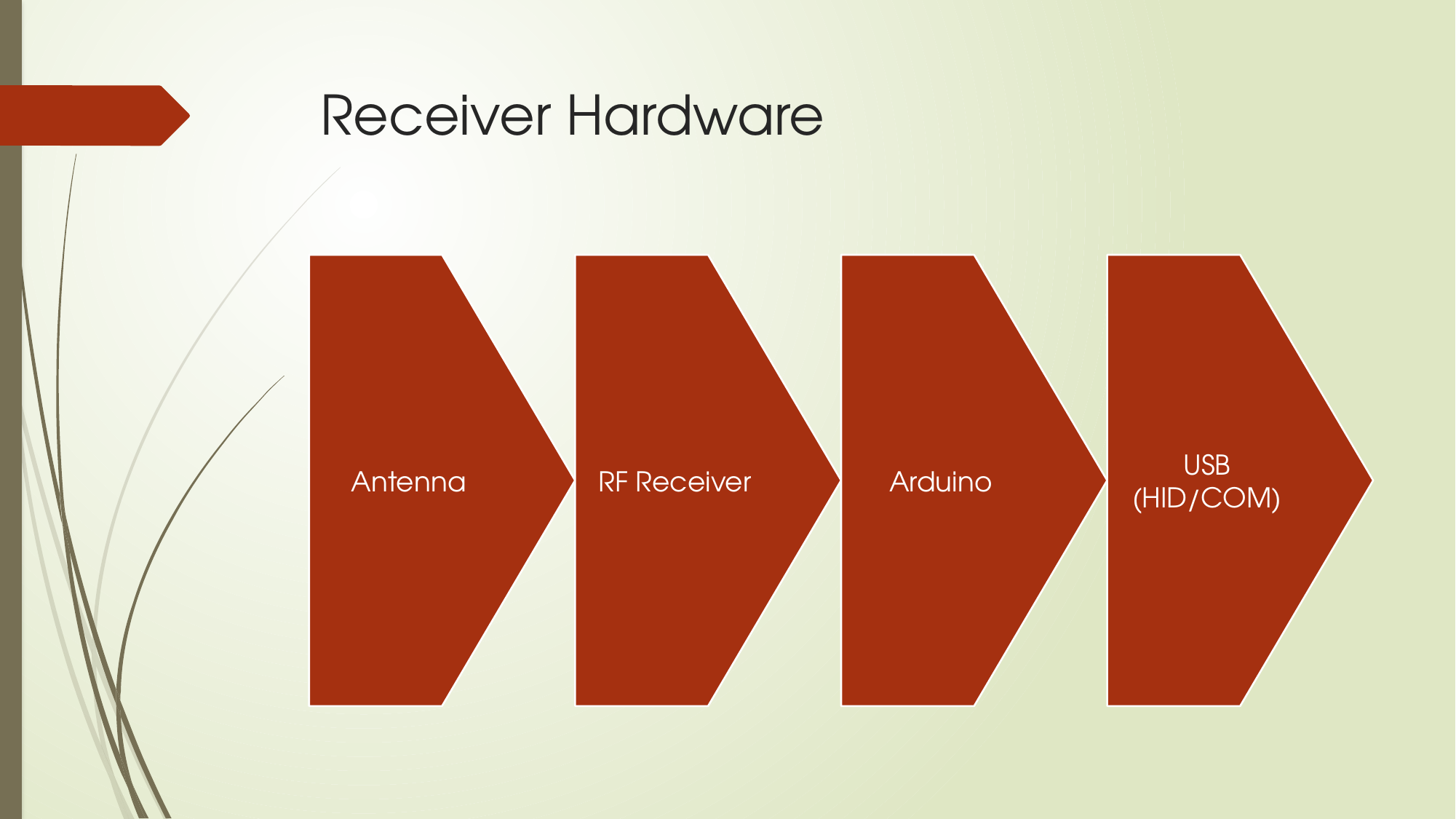

# Receiver Hardware
Antenna
RF Receiver
Arduino
USB (HID/COM)